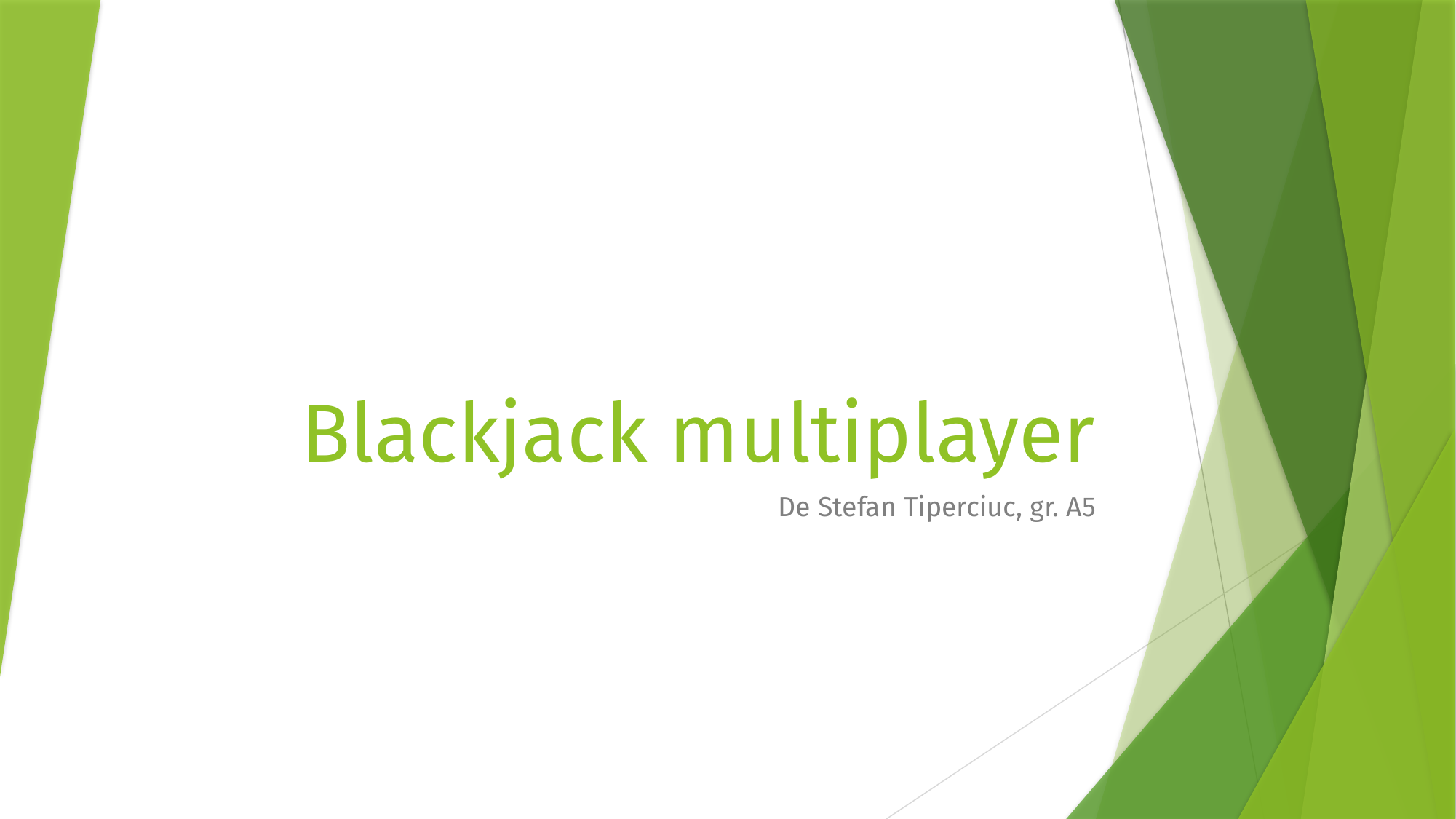

# Blackjack multiplayer
De Stefan Tiperciuc, gr. A5